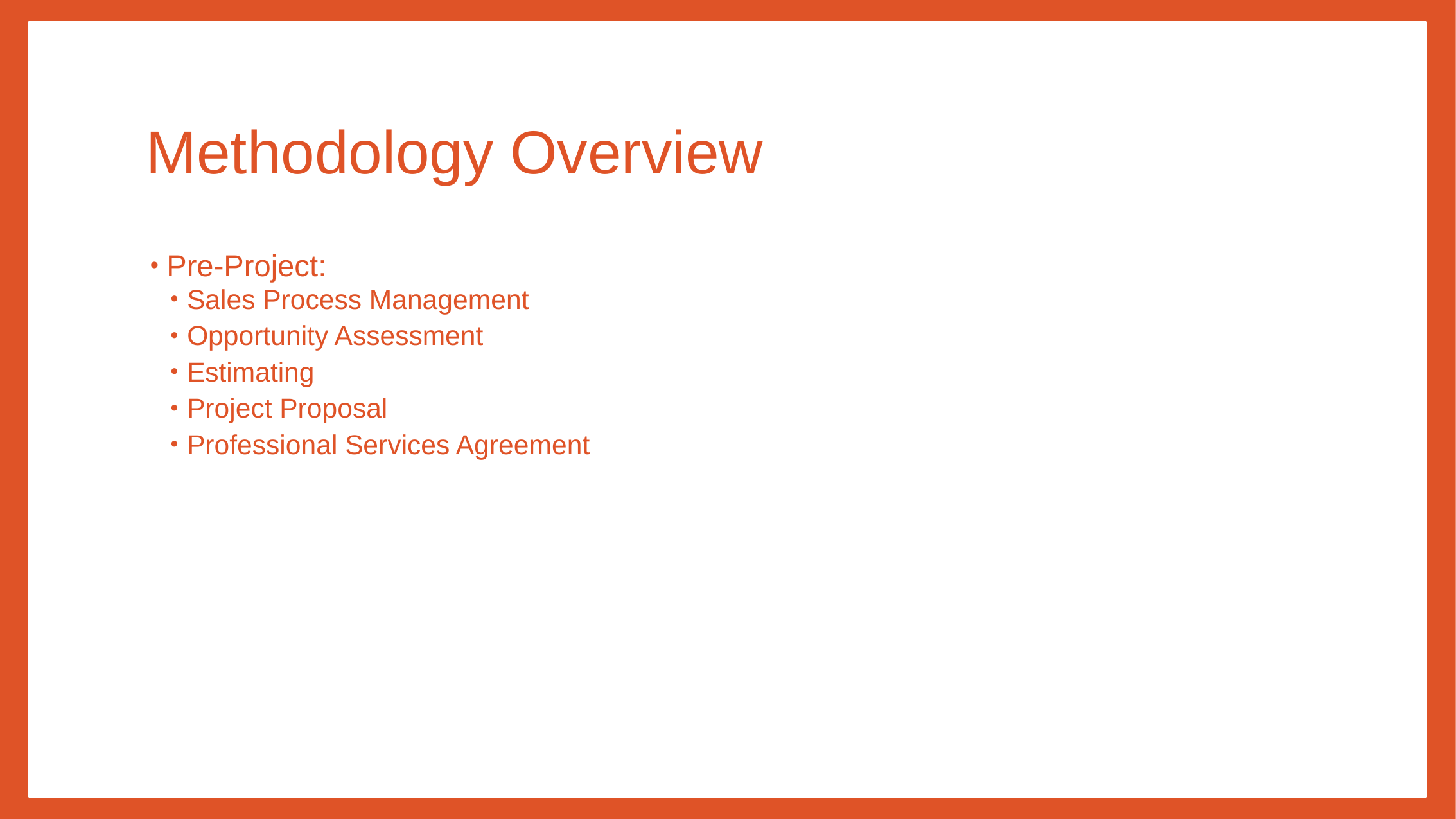

# Methodology Overview
Pre-Project:
Sales Process Management
Opportunity Assessment
Estimating
Project Proposal
Professional Services Agreement